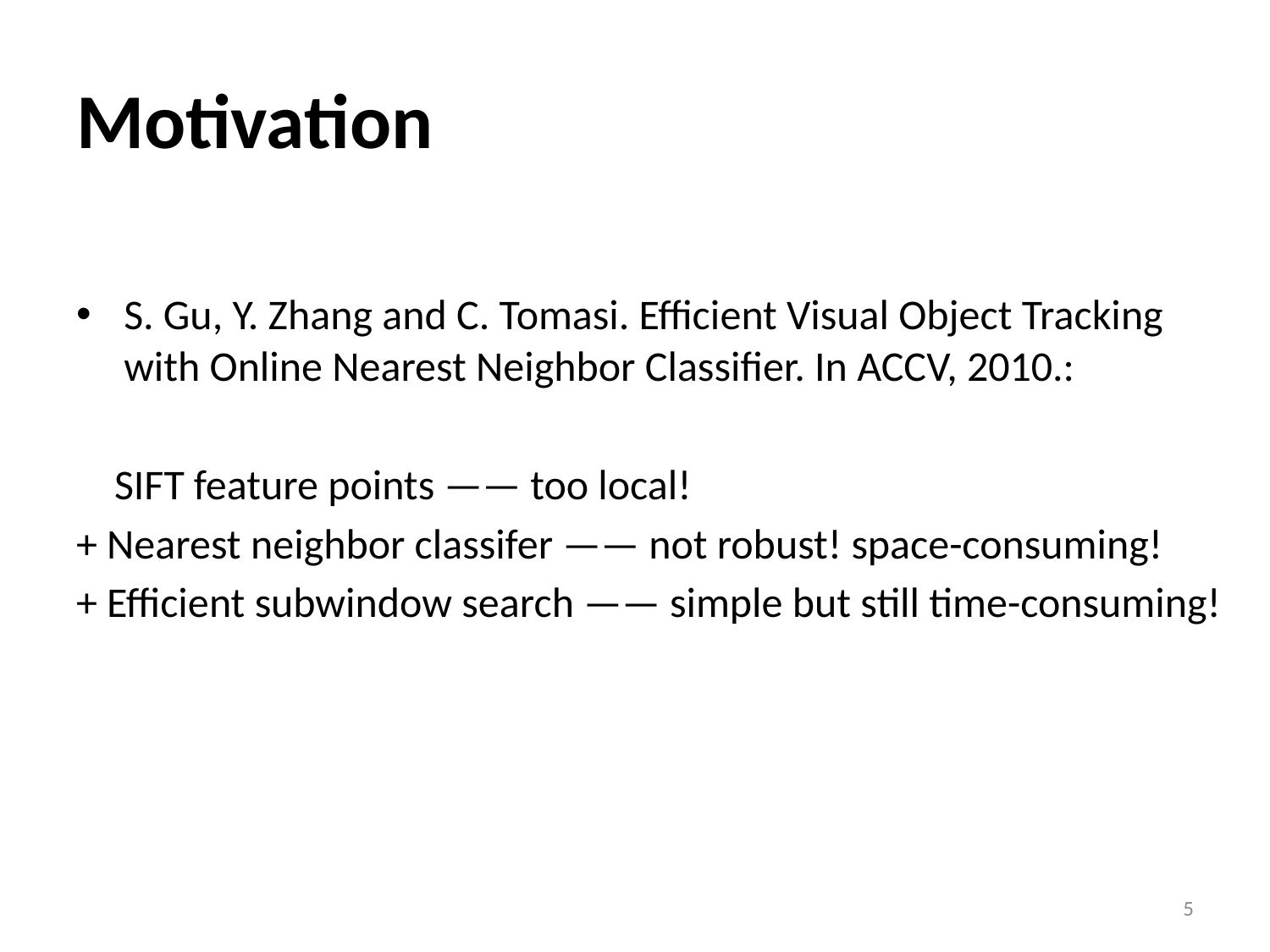

# Motivation

S. Gu, Y. Zhang and C. Tomasi. Efficient Visual Object Tracking with Online Nearest Neighbor Classifier. In ACCV, 2010.:

    SIFT feature points —— too local!
+ Nearest neighbor classifer —— not robust! space-consuming!
+ Efficient subwindow search —— simple but still time-consuming!

5